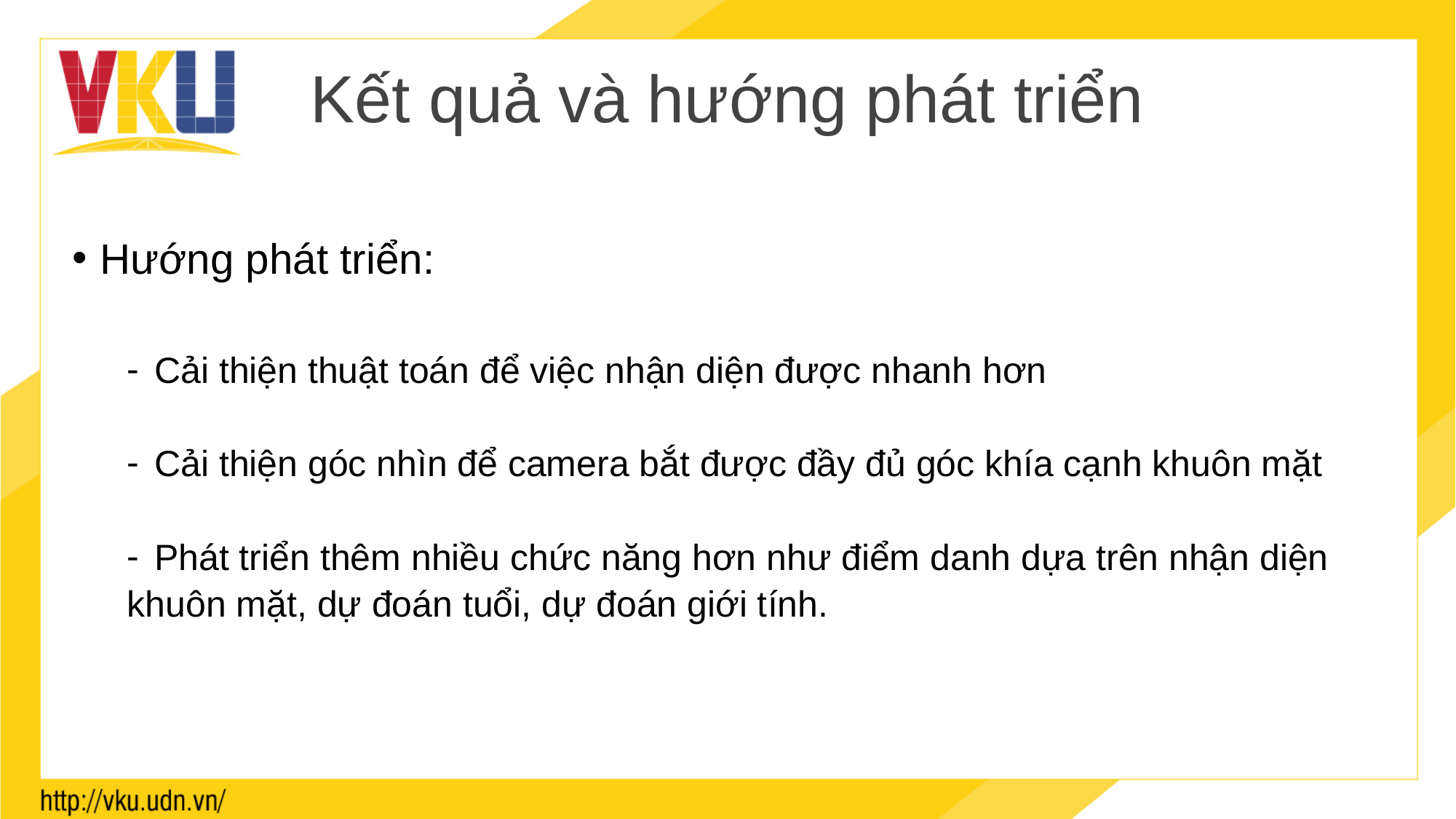

Kết quả và hướng phát triển
Hướng phát triển:

Cải thiện thuật toán để việc nhận diện được nhanh hơn

Cải thiện góc nhìn để camera bắt được đầy đủ góc khía cạnh khuôn mặt

Phát triển thêm nhiều chức năng hơn như điểm danh dựa trên nhận diện
khuôn mặt, dự đoán tuổi, dự đoán giới tính.